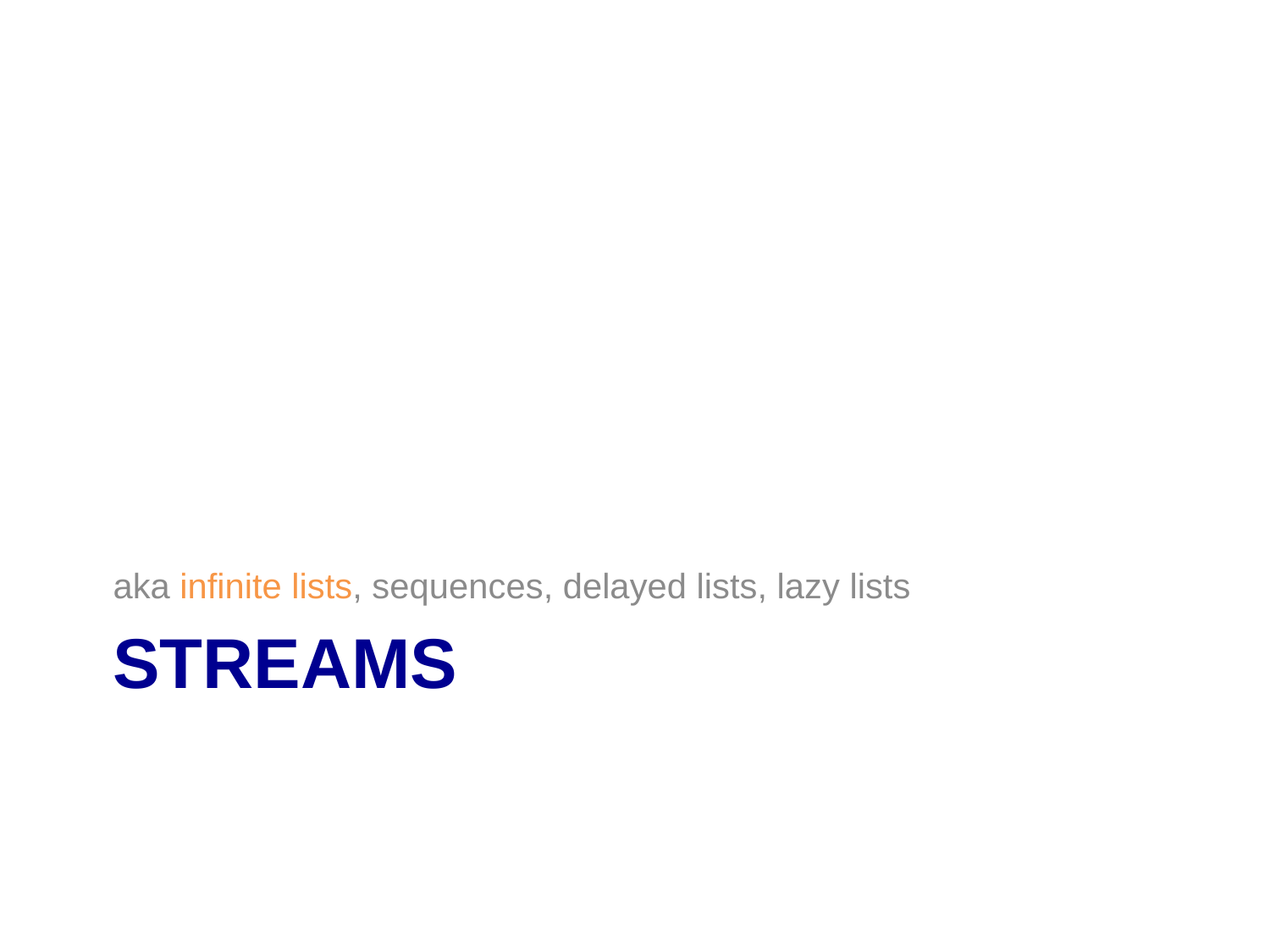

aka infinite lists, sequences, delayed lists, lazy lists
# Streams